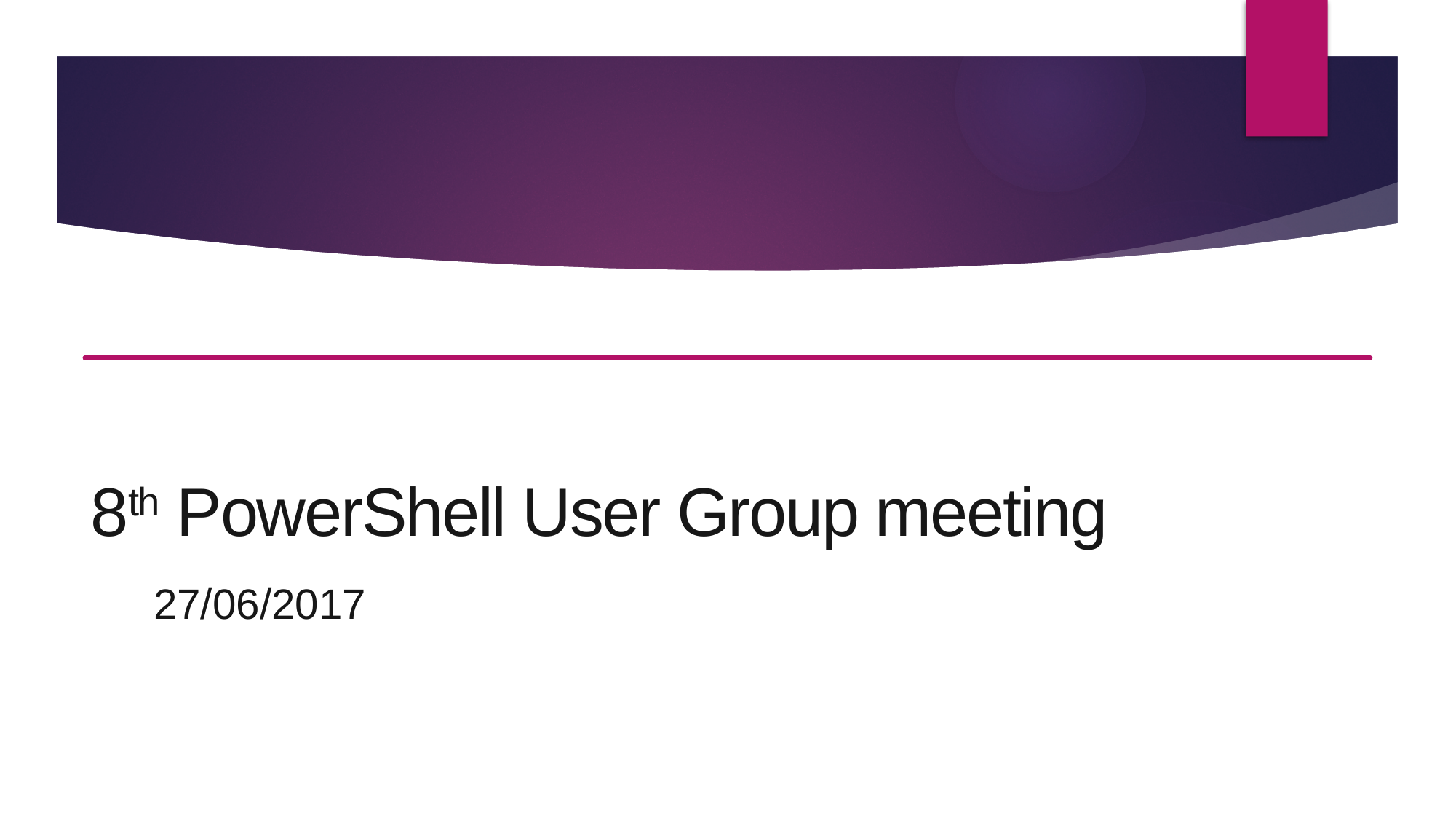

# 8th PowerShell User Group meeting
27/06/2017